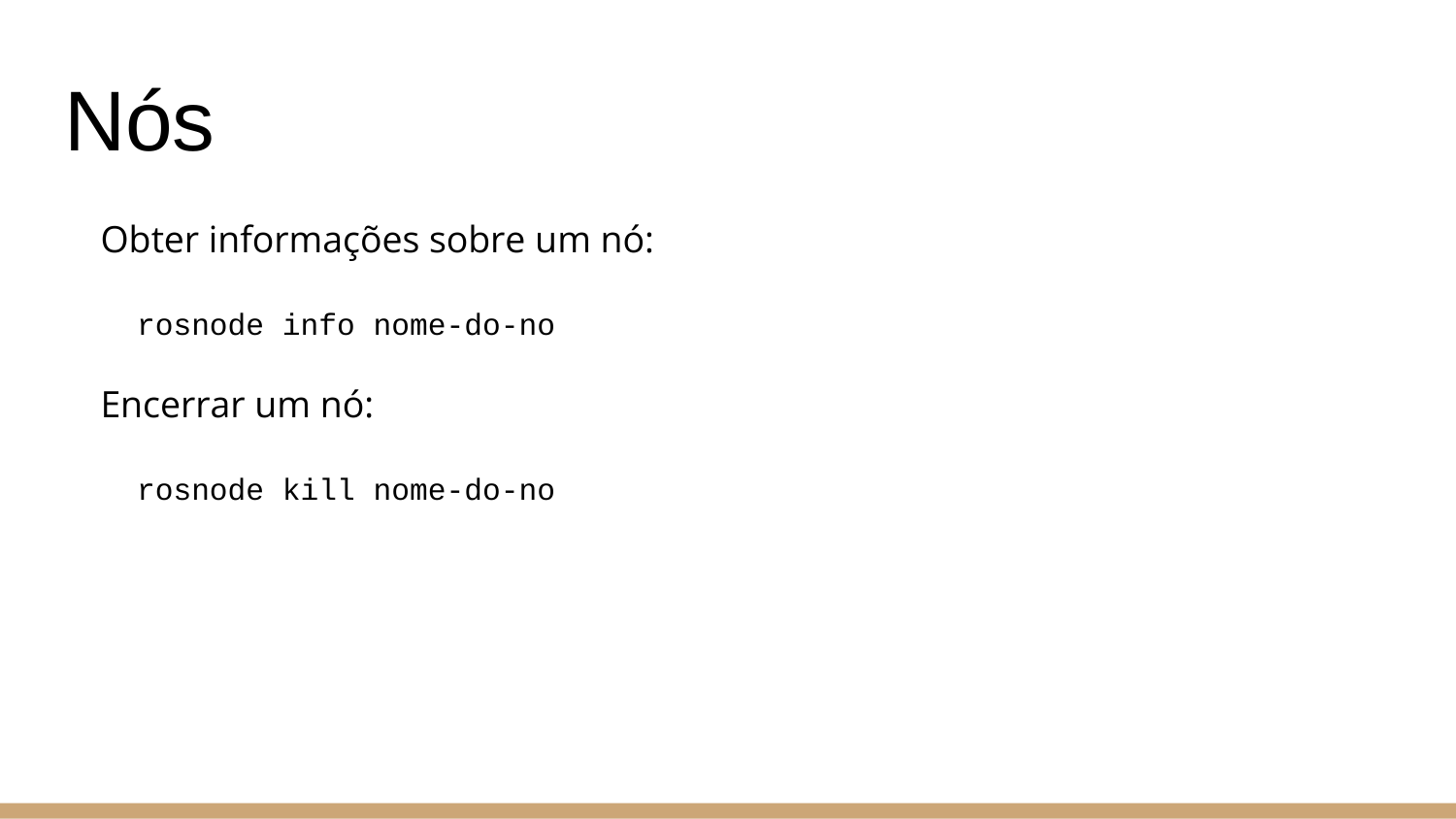

# Nós
Obter informações sobre um nó:
	rosnode info nome-do-no
Encerrar um nó:
	rosnode kill nome-do-no